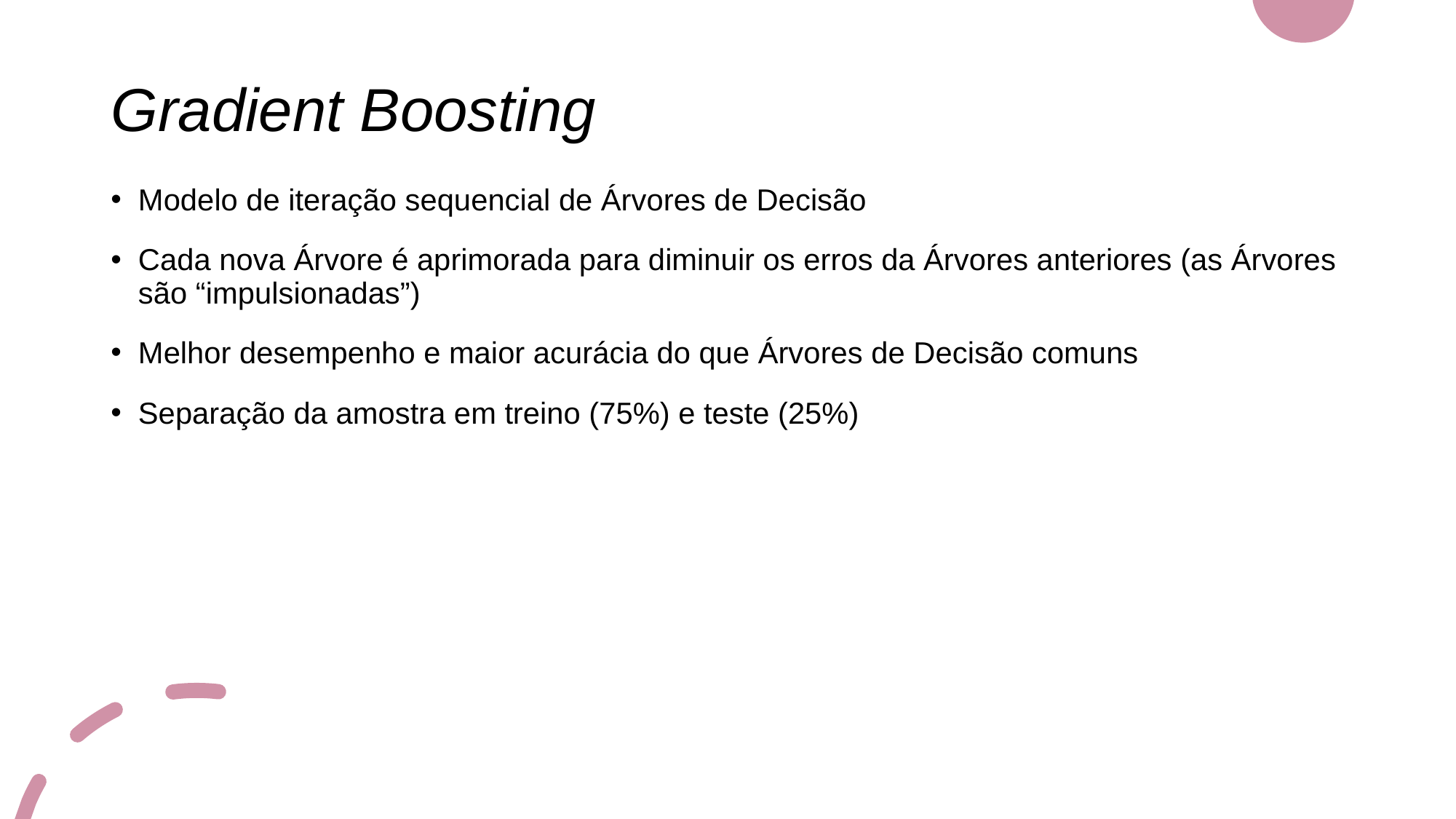

Gradient Boosting
Modelo de iteração sequencial de Árvores de Decisão
Cada nova Árvore é aprimorada para diminuir os erros da Árvores anteriores (as Árvores são “impulsionadas”)
Melhor desempenho e maior acurácia do que Árvores de Decisão comuns
Separação da amostra em treino (75%) e teste (25%)